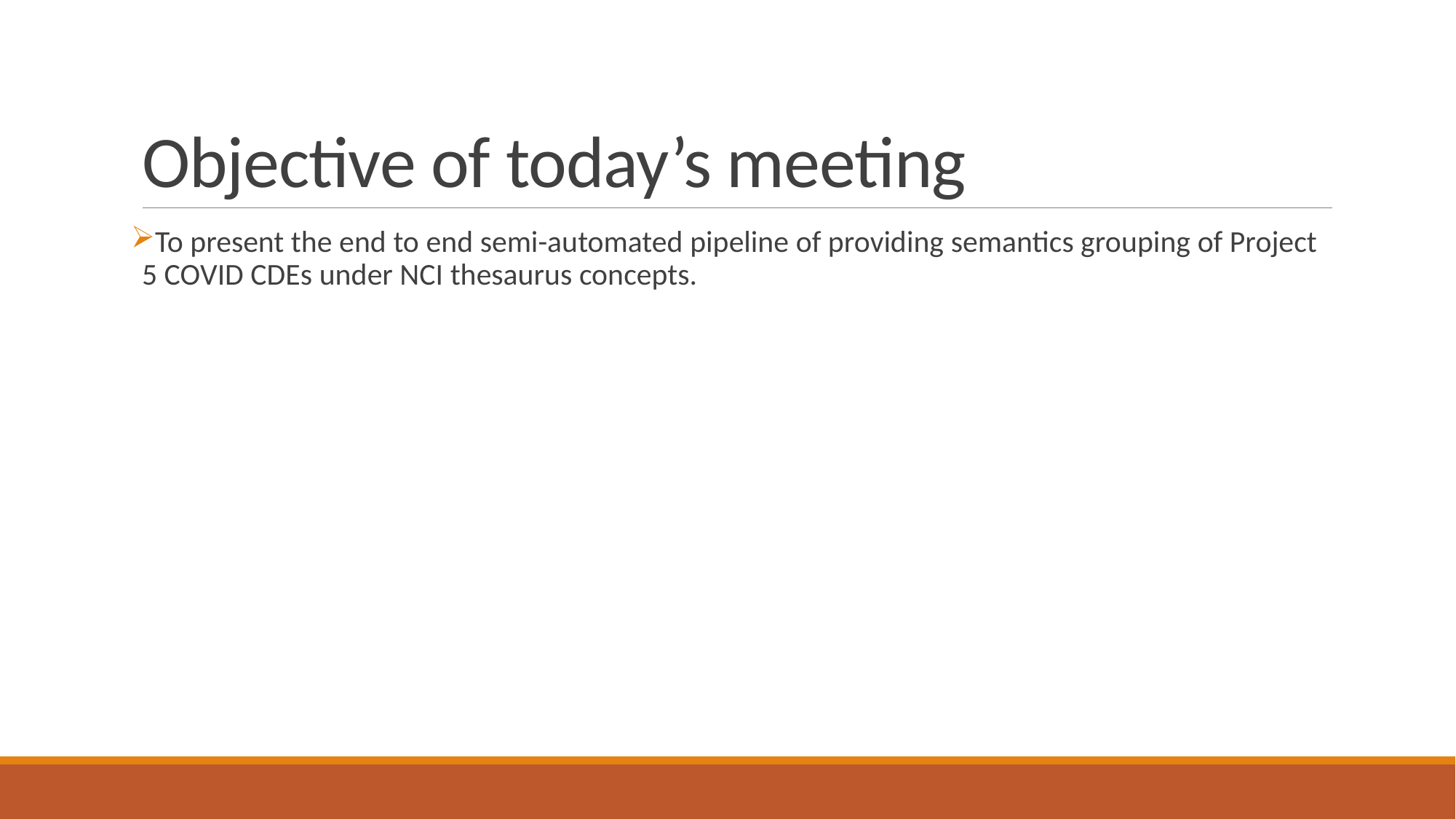

# Objective of today’s meeting
To present the end to end semi-automated pipeline of providing semantics grouping of Project 5 COVID CDEs under NCI thesaurus concepts.